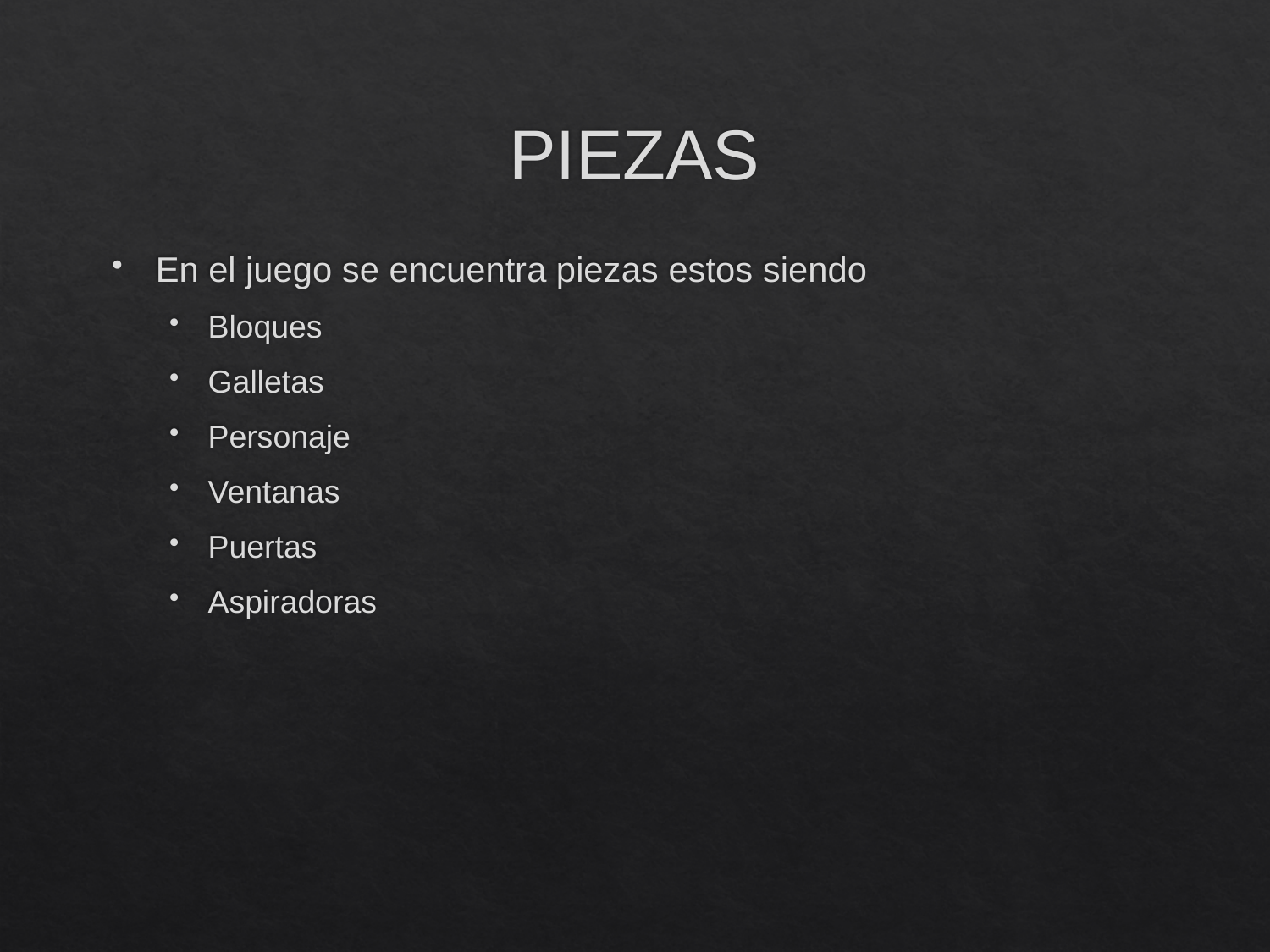

# PIEZAS
En el juego se encuentra piezas estos siendo
Bloques
Galletas
Personaje
Ventanas
Puertas
Aspiradoras